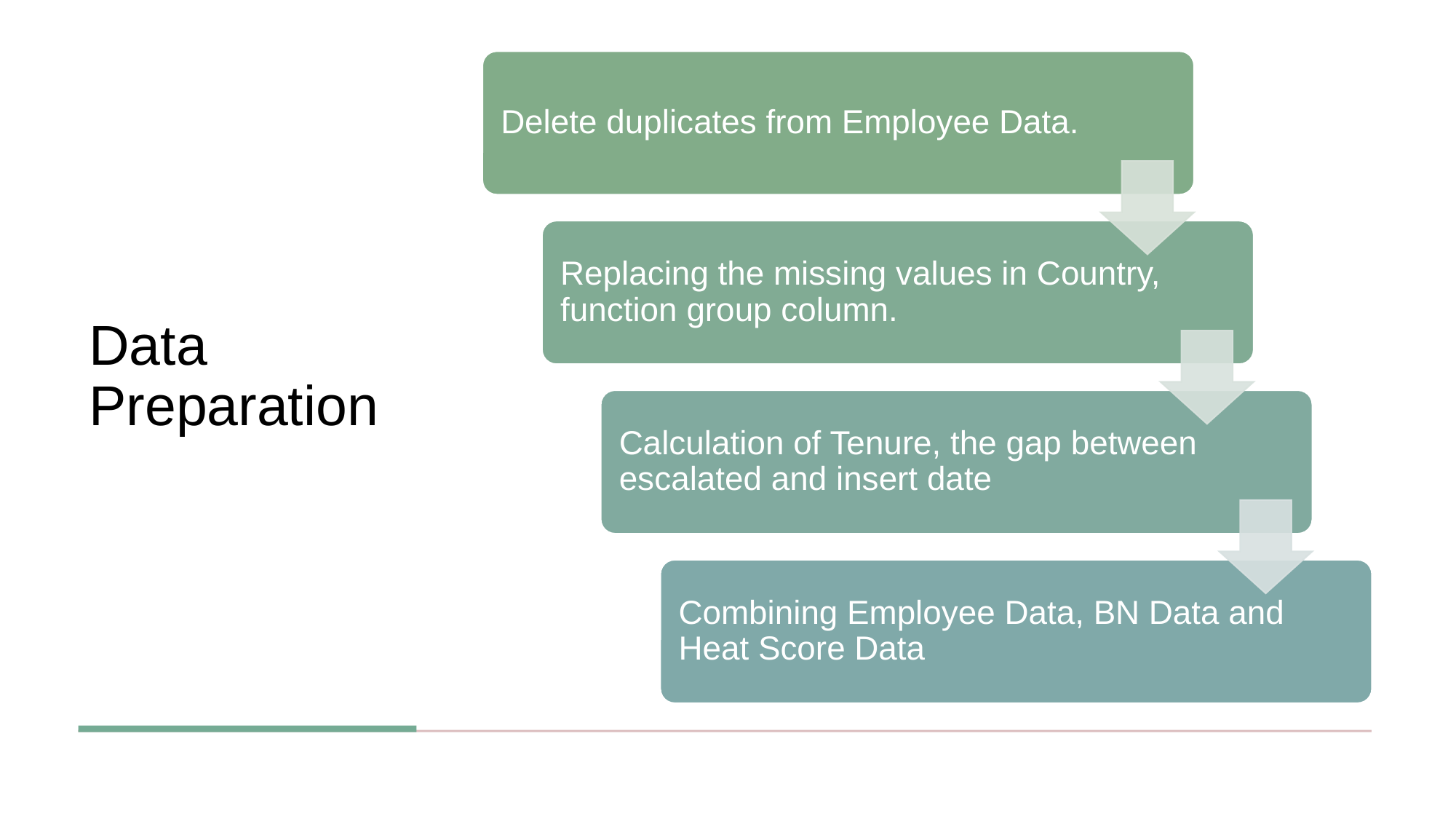

# Data Preparation
Delete duplicates from Employee Data.
Replacing the missing values in Country, function group column.
Calculation of Tenure, the gap between escalated and insert date
Combining Employee Data, BN Data and Heat Score Data